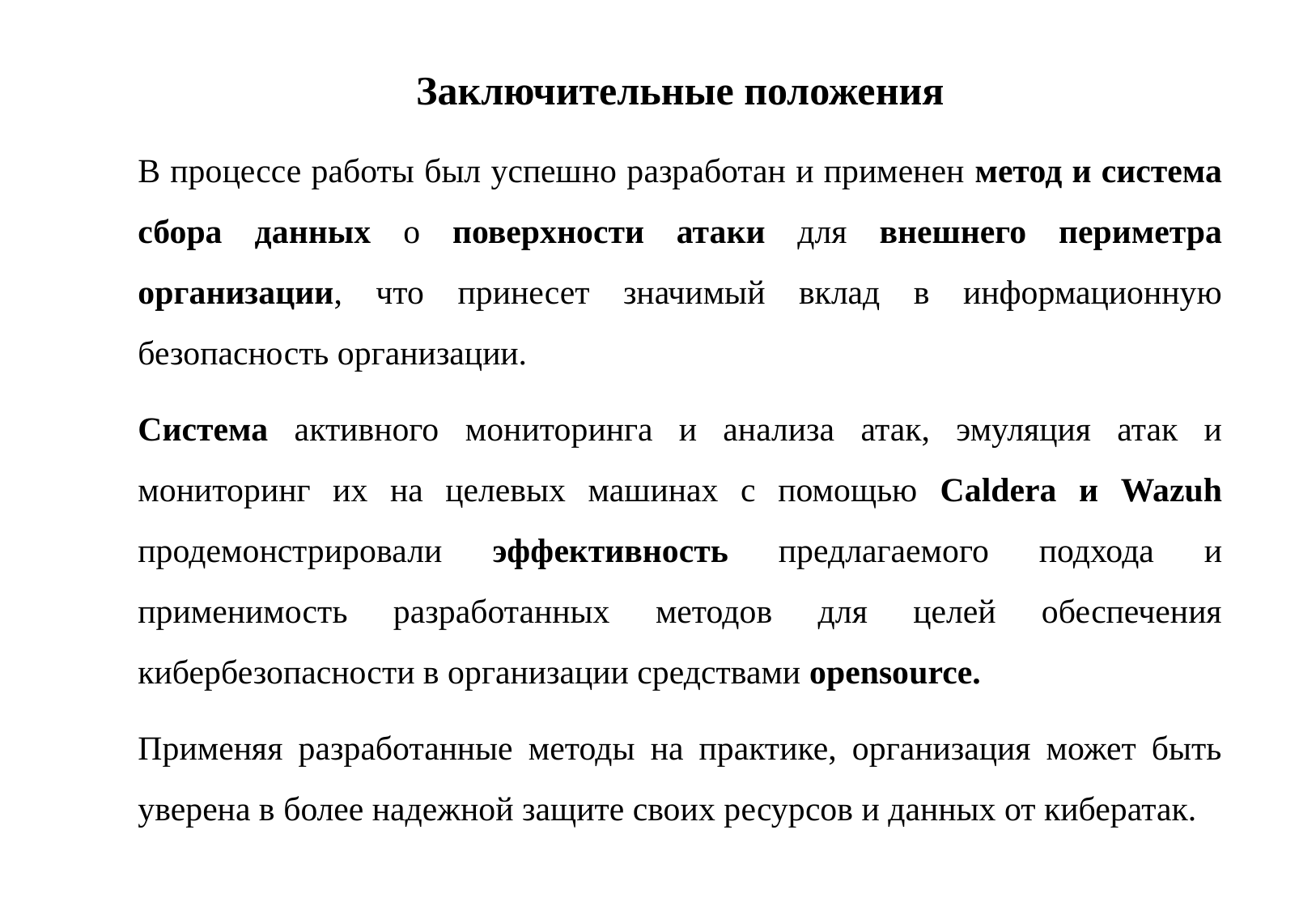

Заключительные положения
В процессе работы был успешно разработан и применен метод и система сбора данных о поверхности атаки для внешнего периметра организации, что принесет значимый вклад в информационную безопасность организации.
Система активного мониторинга и анализа атак, эмуляция атак и мониторинг их на целевых машинах с помощью Caldera и Wazuh продемонстрировали эффективность предлагаемого подхода и применимость разработанных методов для целей обеспечения кибербезопасности в организации средствами opensource.
Применяя разработанные методы на практике, организация может быть уверена в более надежной защите своих ресурсов и данных от кибератак.